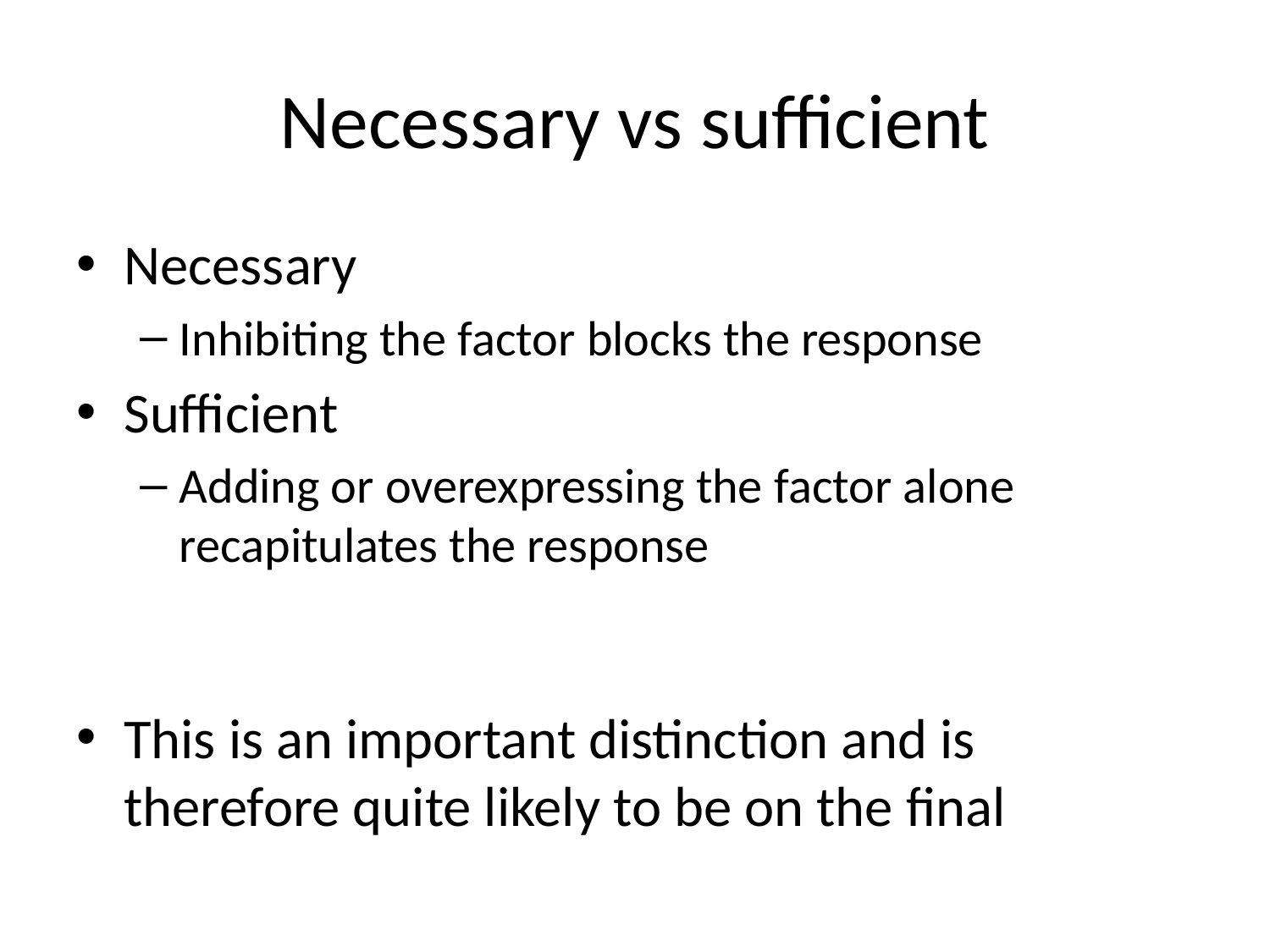

# Necessary vs sufficient
Necessary
Inhibiting the factor blocks the response
Sufficient
Adding or overexpressing the factor alone recapitulates the response
This is an important distinction and is therefore quite likely to be on the final